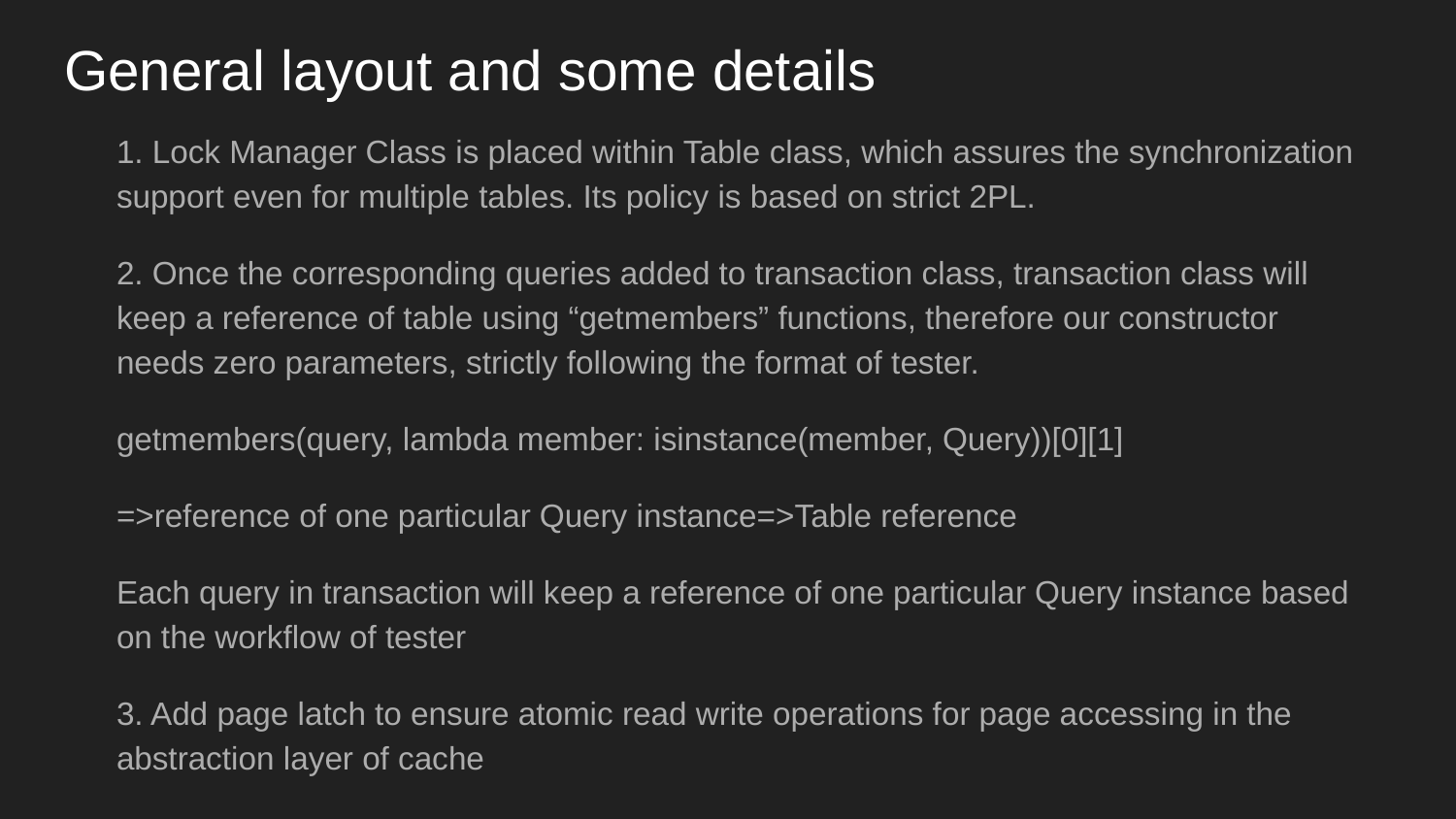

# General layout and some details
1. Lock Manager Class is placed within Table class, which assures the synchronization support even for multiple tables. Its policy is based on strict 2PL.
2. Once the corresponding queries added to transaction class, transaction class will keep a reference of table using “getmembers” functions, therefore our constructor needs zero parameters, strictly following the format of tester.
getmembers(query, lambda member: isinstance(member, Query))[0][1]
=>reference of one particular Query instance=>Table reference
Each query in transaction will keep a reference of one particular Query instance based on the workflow of tester
3. Add page latch to ensure atomic read write operations for page accessing in the abstraction layer of cache